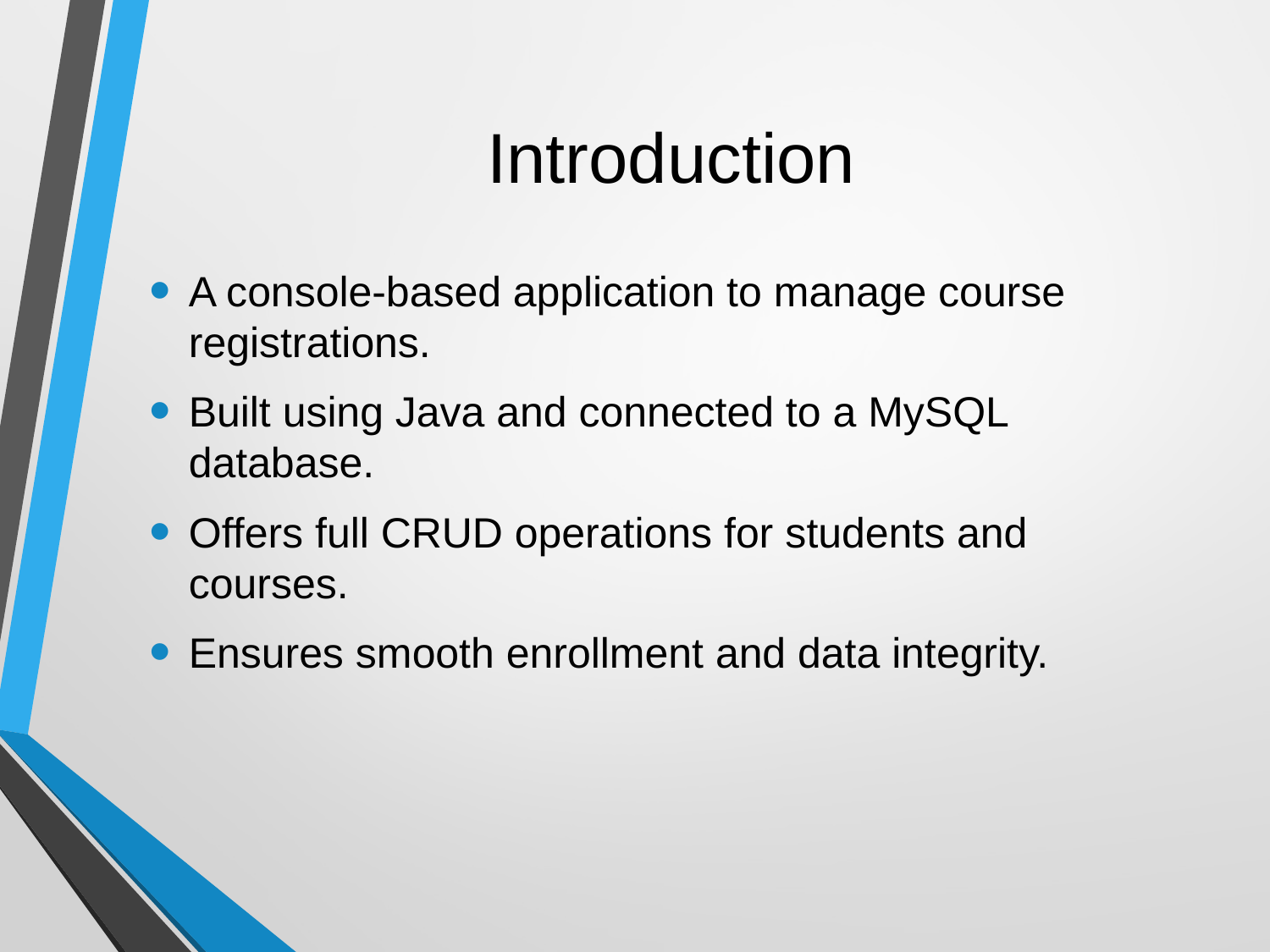

# Introduction
A console-based application to manage course registrations.
Built using Java and connected to a MySQL database.
Offers full CRUD operations for students and courses.
Ensures smooth enrollment and data integrity.